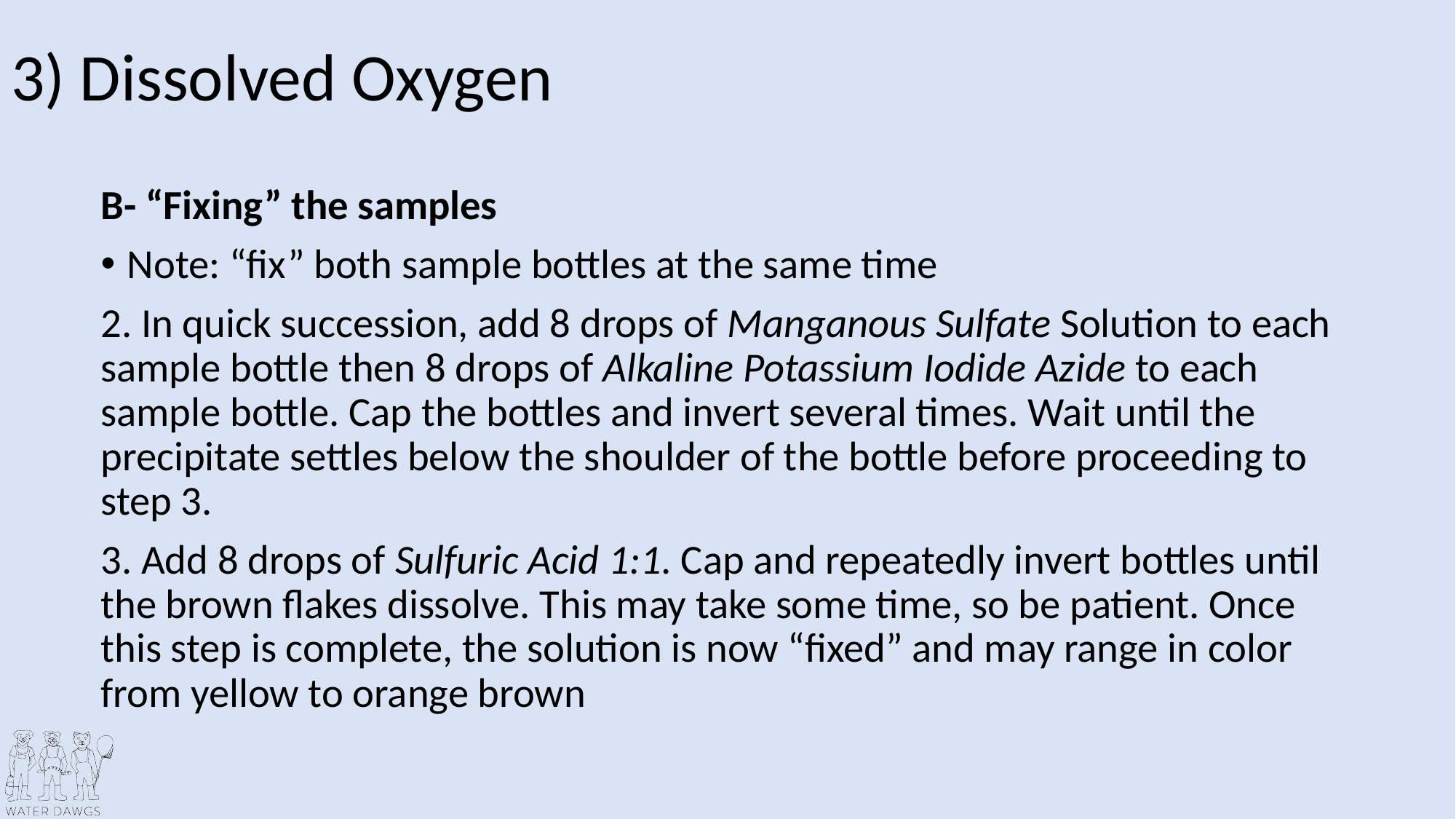

# 3) Dissolved Oxygen

B- “Fixing” the samples
Note: “fix” both sample bottles at the same time
2. In quick succession, add 8 drops of Manganous Sulfate Solution to each sample bottle then 8 drops of Alkaline Potassium Iodide Azide to each sample bottle. Cap the bottles and invert several times. Wait until the precipitate settles below the shoulder of the bottle before proceeding to step 3.
3. Add 8 drops of Sulfuric Acid 1:1. Cap and repeatedly invert bottles until the brown flakes dissolve. This may take some time, so be patient. Once this step is complete, the solution is now “fixed” and may range in color from yellow to orange brown